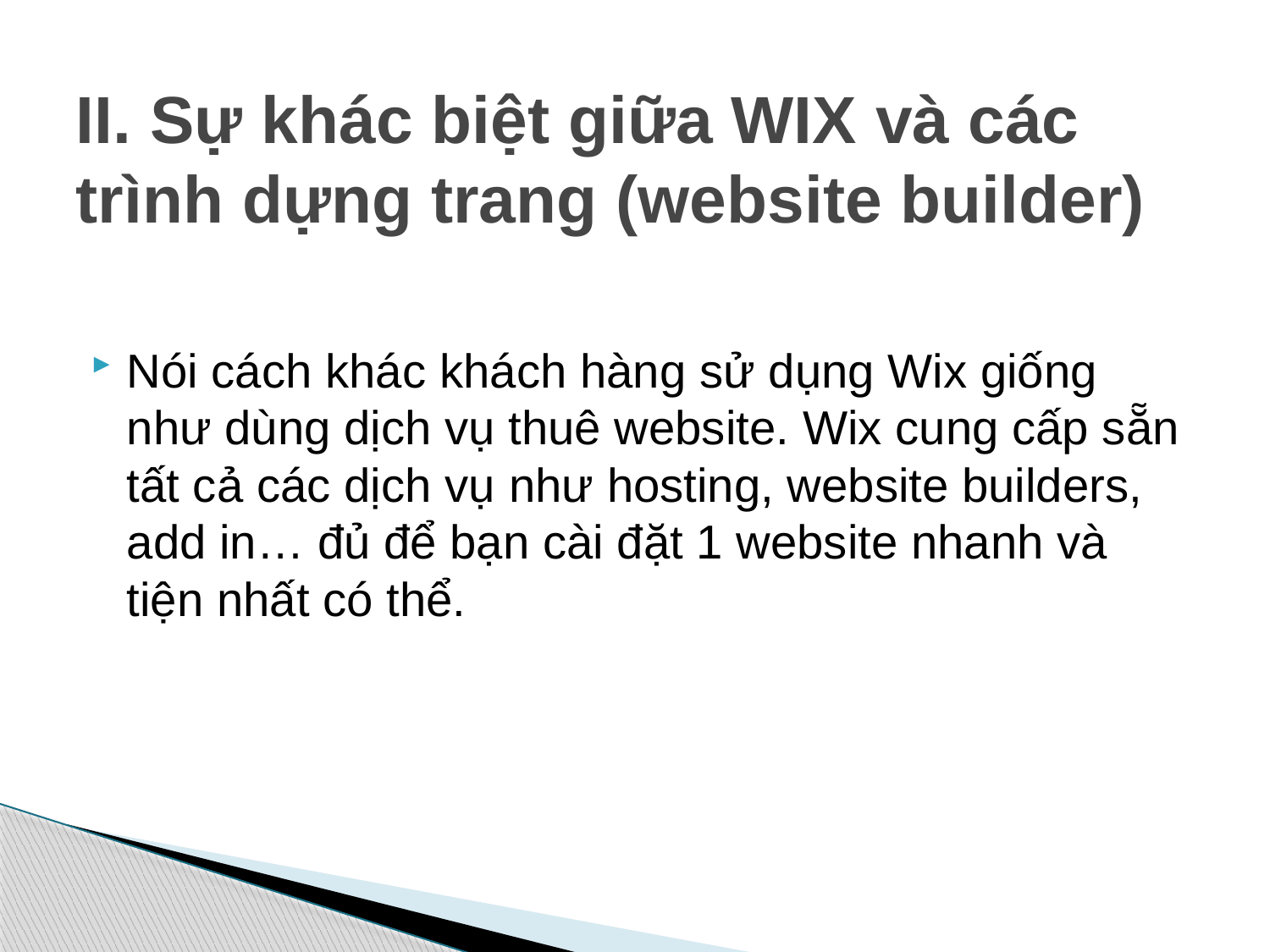

# II. Sự khác biệt giữa WIX và các trình dựng trang (website builder)

Nói cách khác khách hàng sử dụng Wix giống như dùng dịch vụ thuê website. Wix cung cấp sẵn tất cả các dịch vụ như hosting, website builders, add in… đủ để bạn cài đặt 1 website nhanh và tiện nhất có thể.